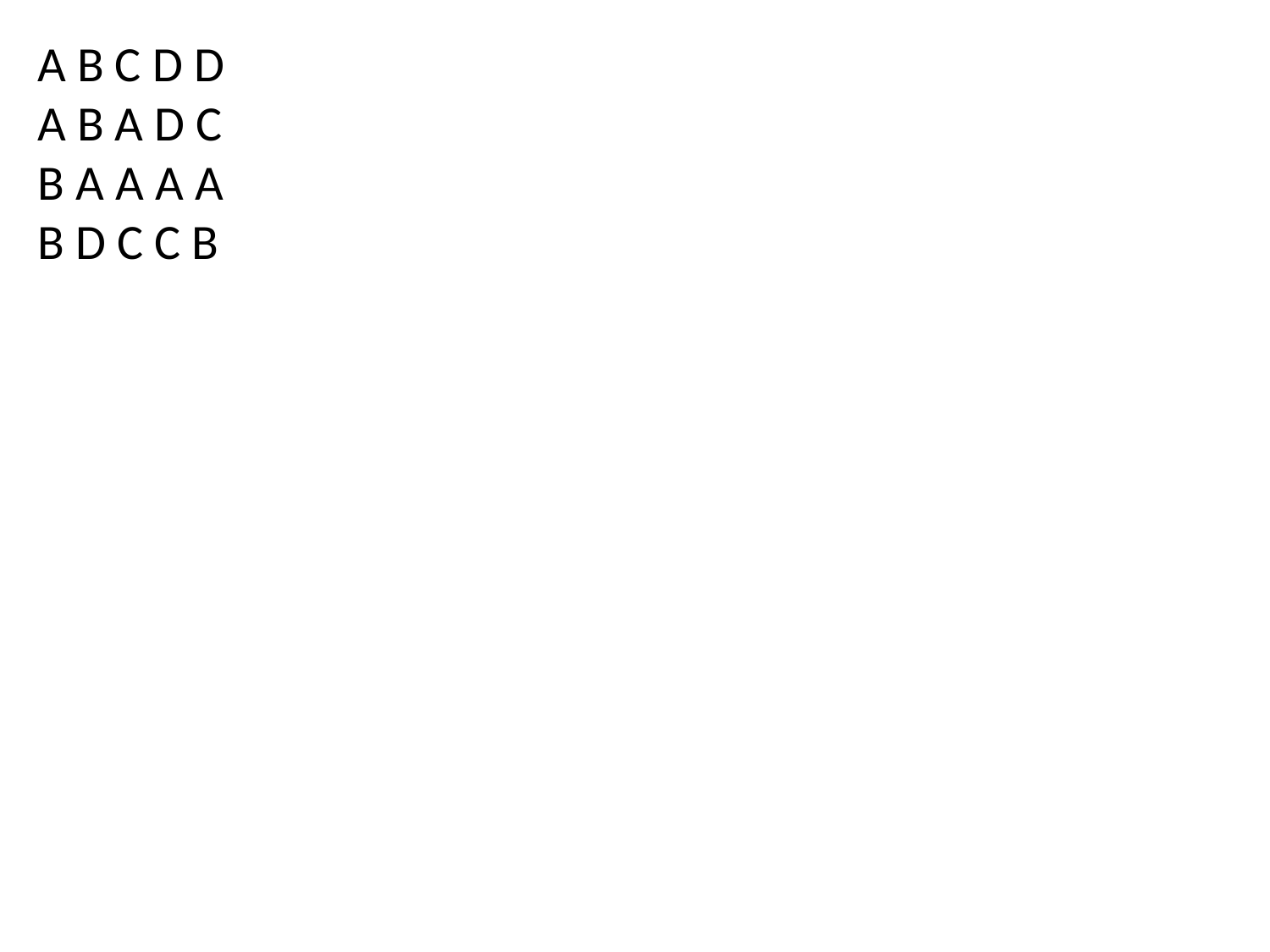

A B C D D
A B A D C
B A A A A
B D C C B